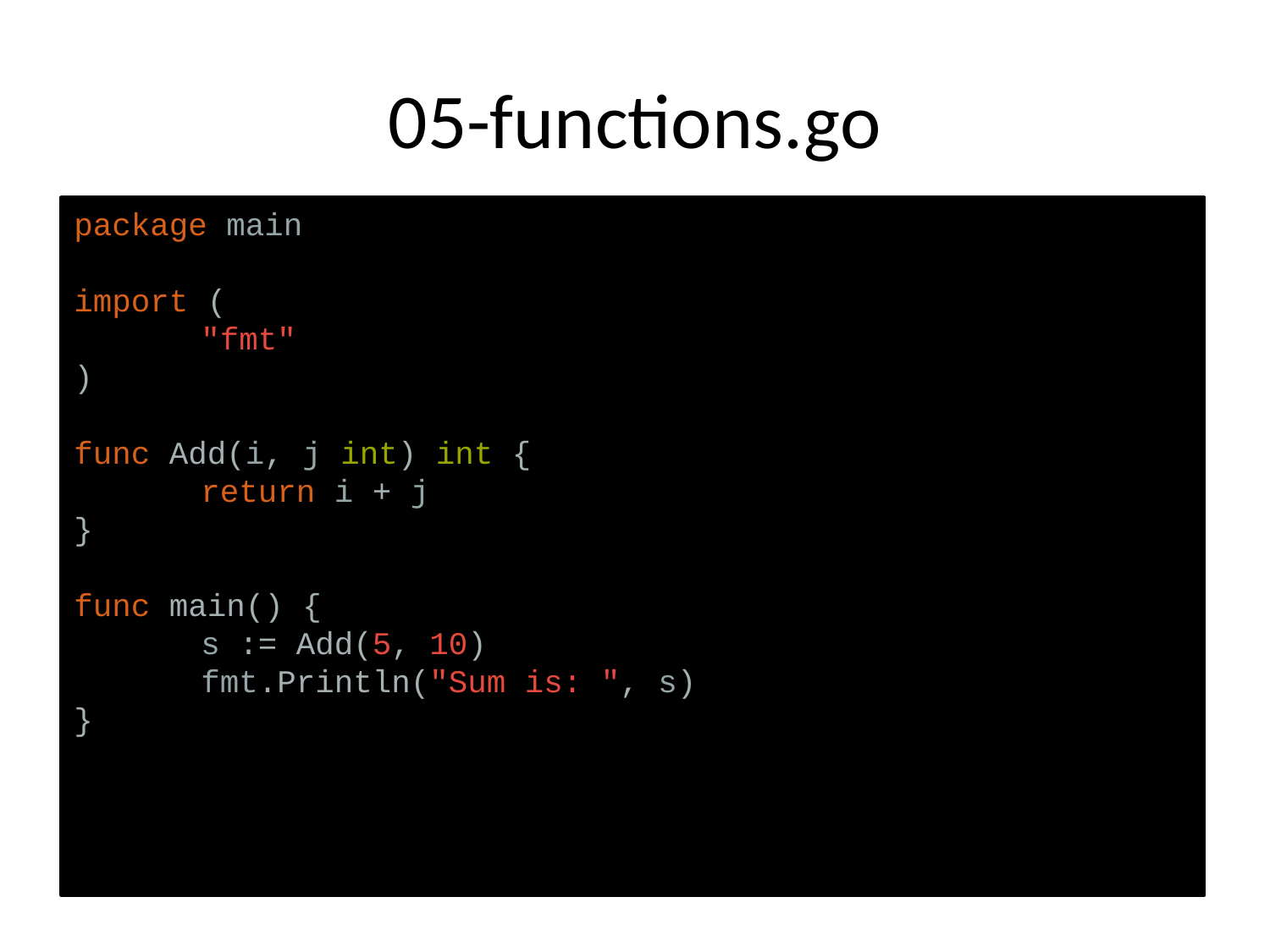

# 05-functions.go
package main

import (
	"fmt"
)

func Add(i, j int) int {
	return i + j
}

func main() {
	s := Add(5, 10)
	fmt.Println("Sum is: ", s)
}